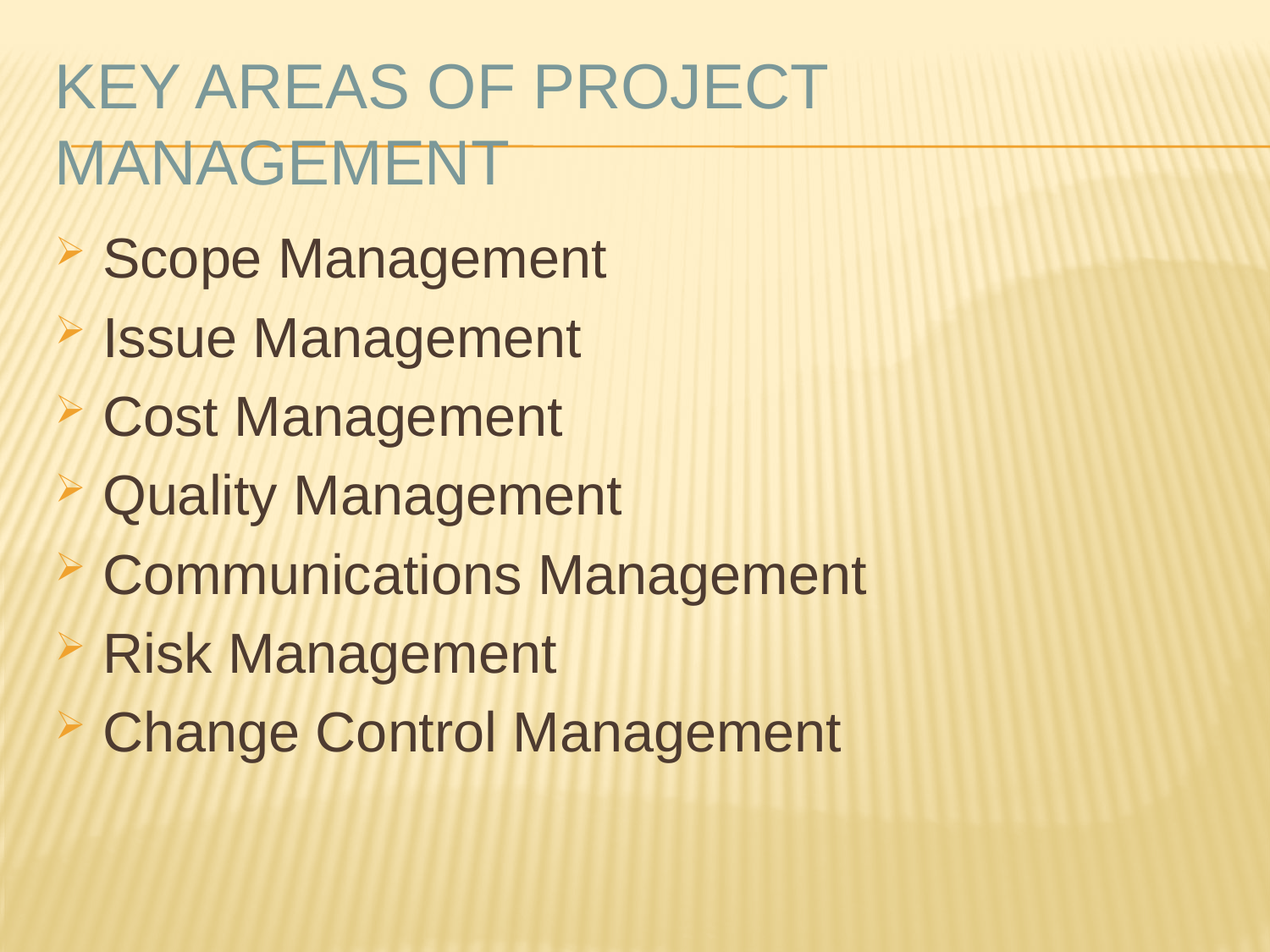

# Key areas of Project Management
Scope Management
Issue Management
Cost Management
Quality Management
Communications Management
Risk Management
Change Control Management